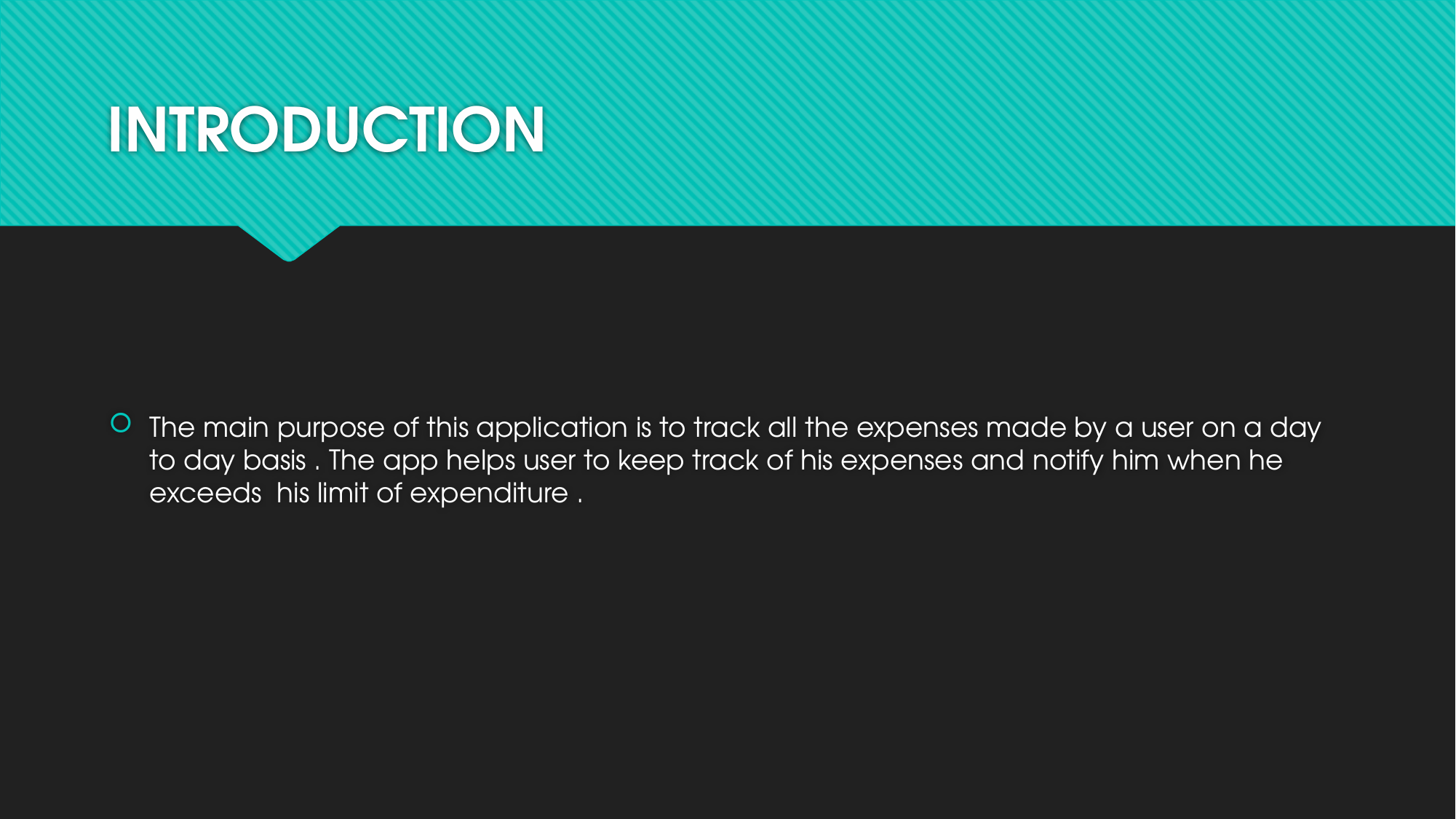

# INTRODUCTION
The main purpose of this application is to track all the expenses made by a user on a day to day basis . The app helps user to keep track of his expenses and notify him when he exceeds  his limit of expenditure .